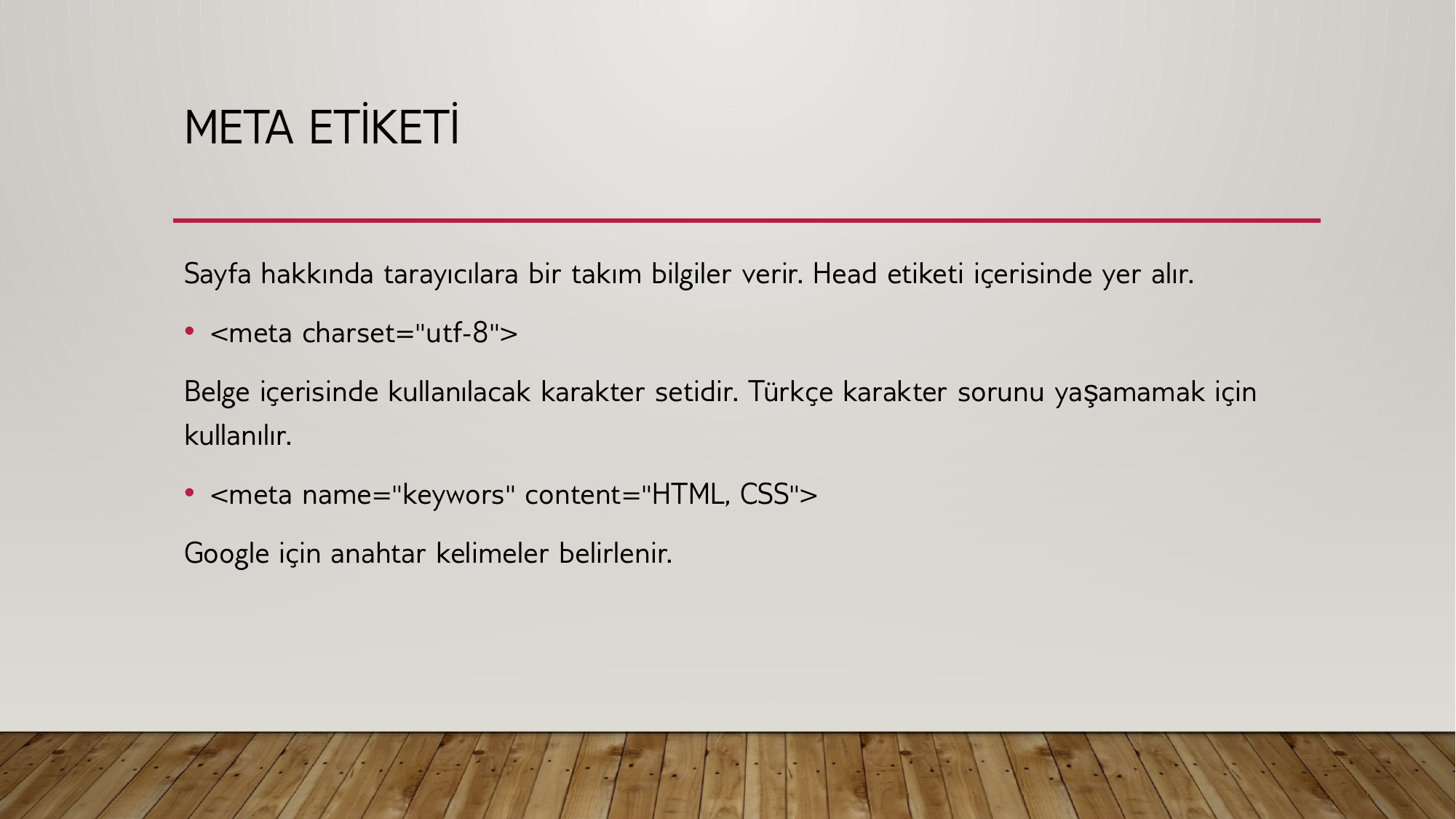

# Meta etiketi
Sayfa hakkında tarayıcılara bir takım bilgiler verir. Head etiketi içerisinde yer alır.
<meta charset="utf-8">
Belge içerisinde kullanılacak karakter setidir. Türkçe karakter sorunu yaşamamak için kullanılır.
<meta name="keywors" content="HTML, CSS">
Google için anahtar kelimeler belirlenir.